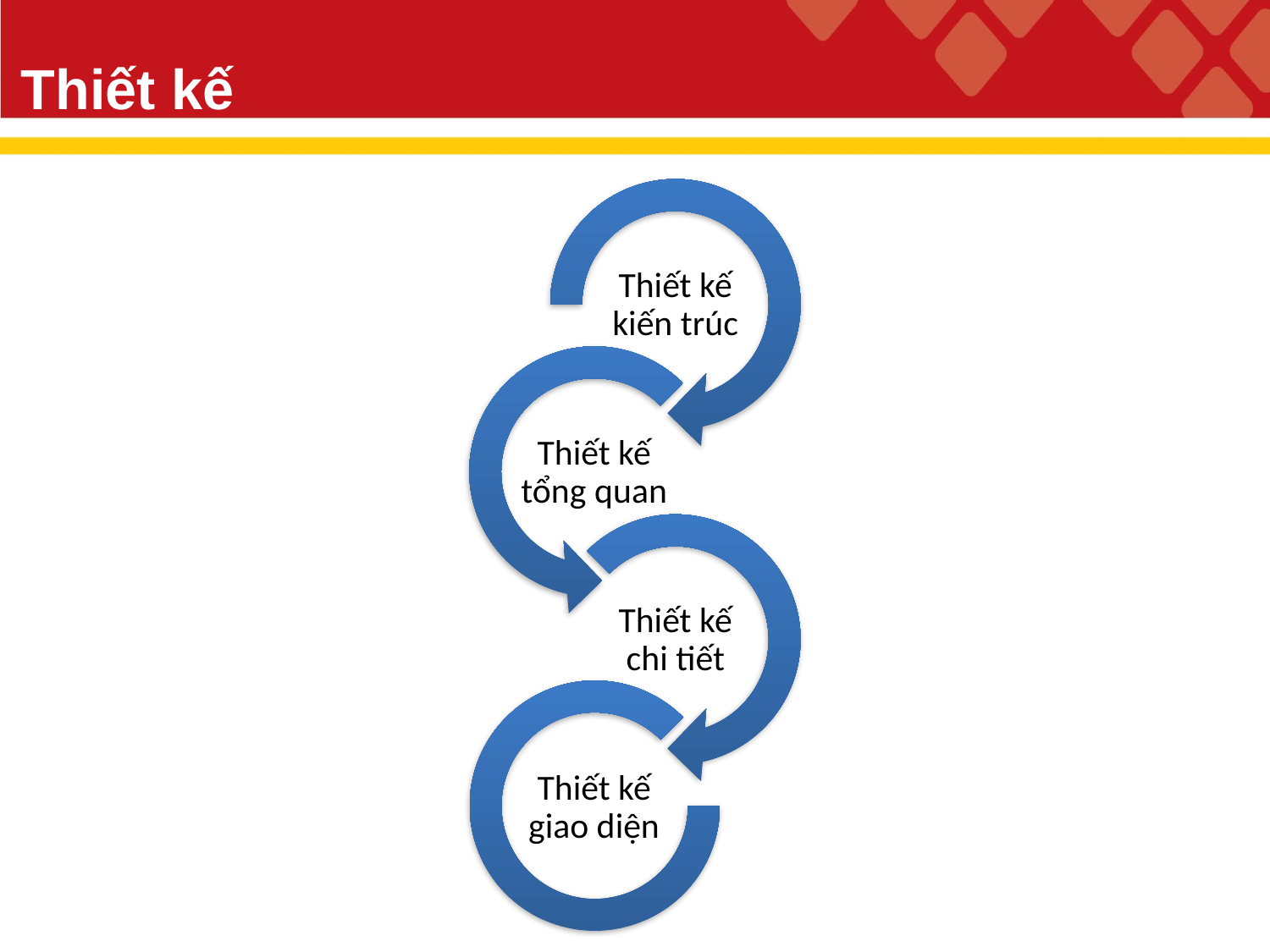

# Thiết kế
Thiết kế kiến trúc
Thiết kế tổng quan
Thiết kế chi tiết
Thiết kế giao diện